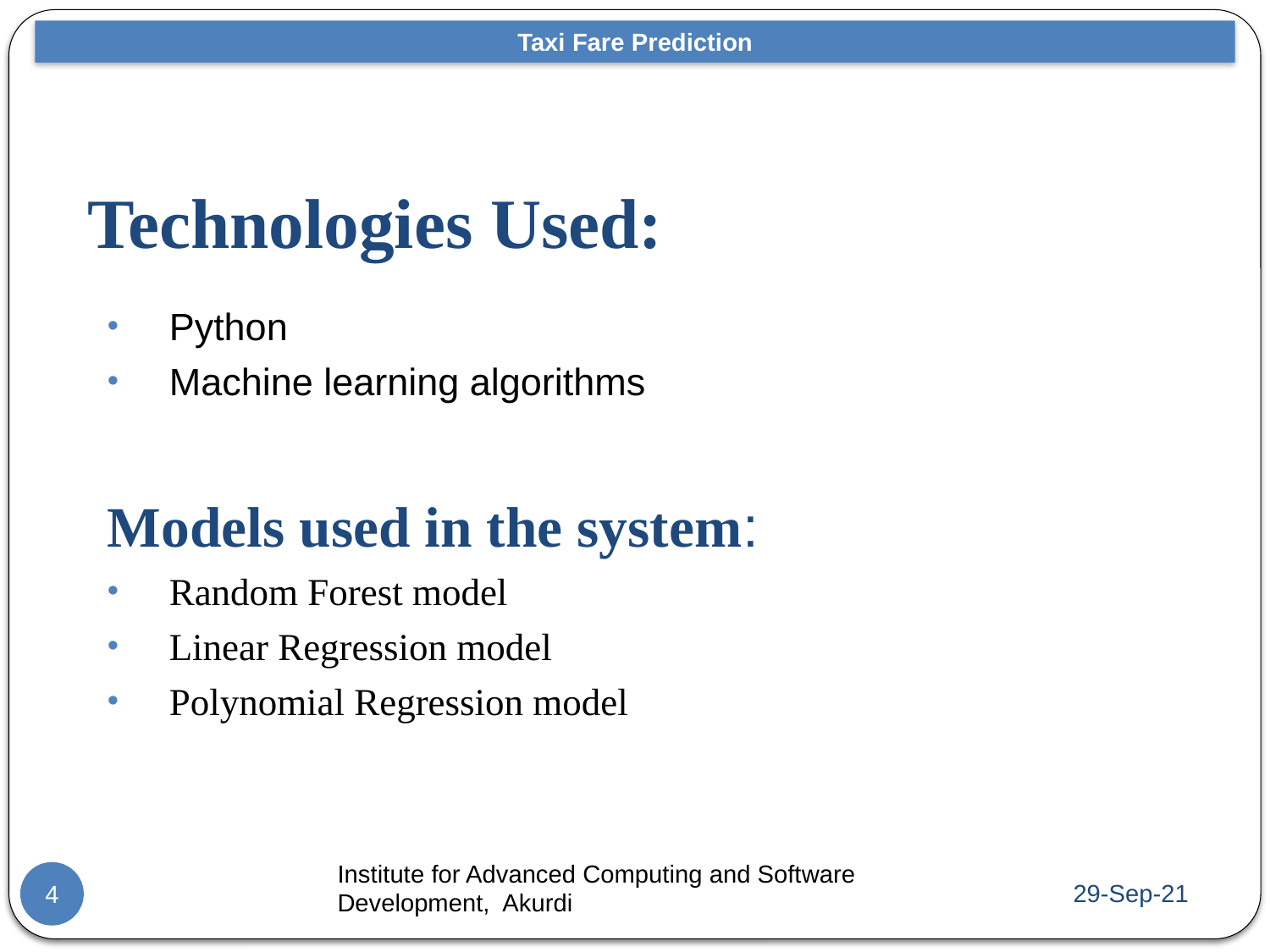

Taxi Fare Prediction
# Technologies Used:
Python
Machine learning algorithms

Models used in the system:
Random Forest model
Linear Regression model
Polynomial Regression model
Institute for Advanced Computing and Software Development,  Akurdi
29-Sep-21
4